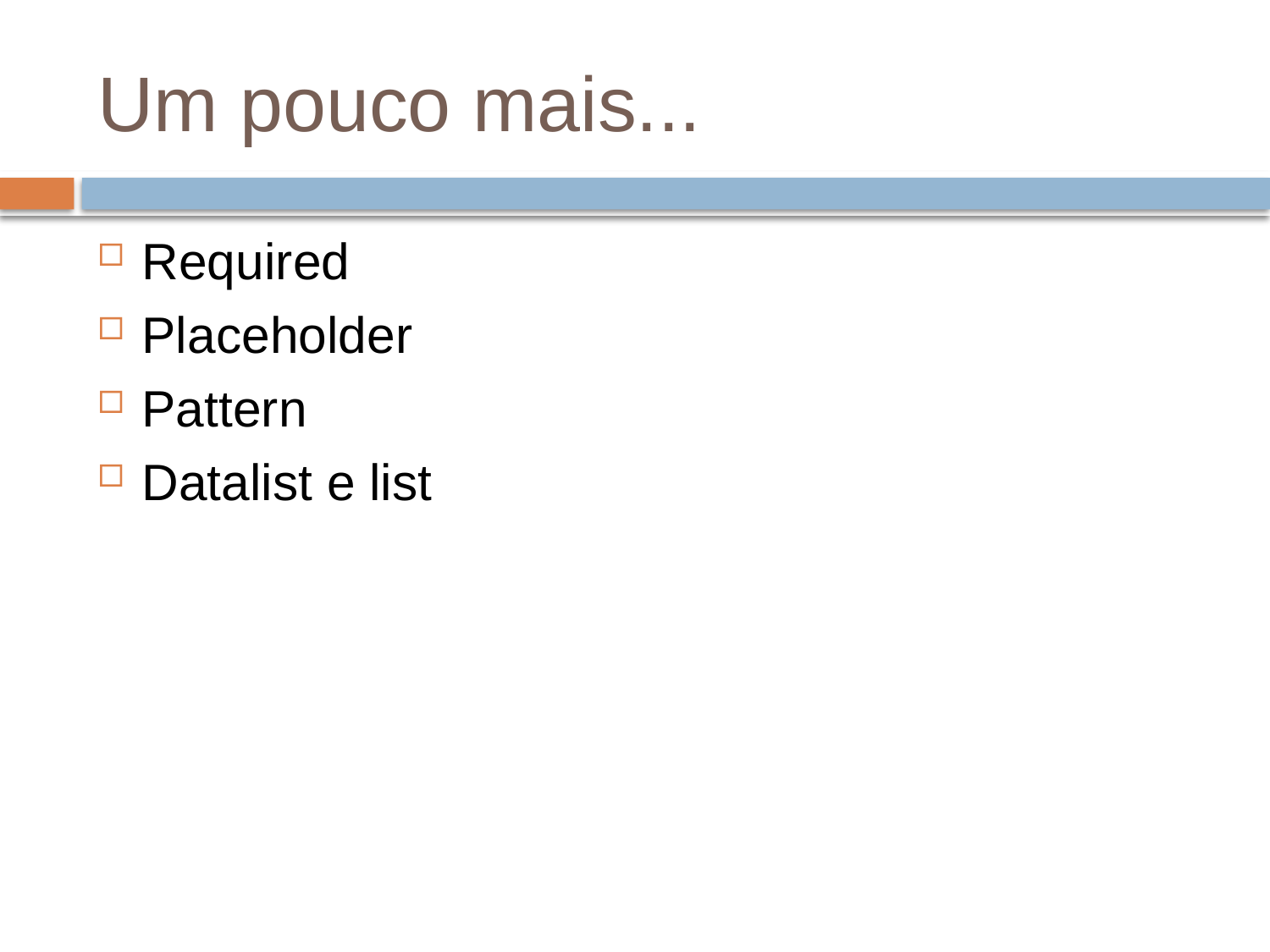

# Um pouco mais...
Required
Placeholder
Pattern
Datalist e list